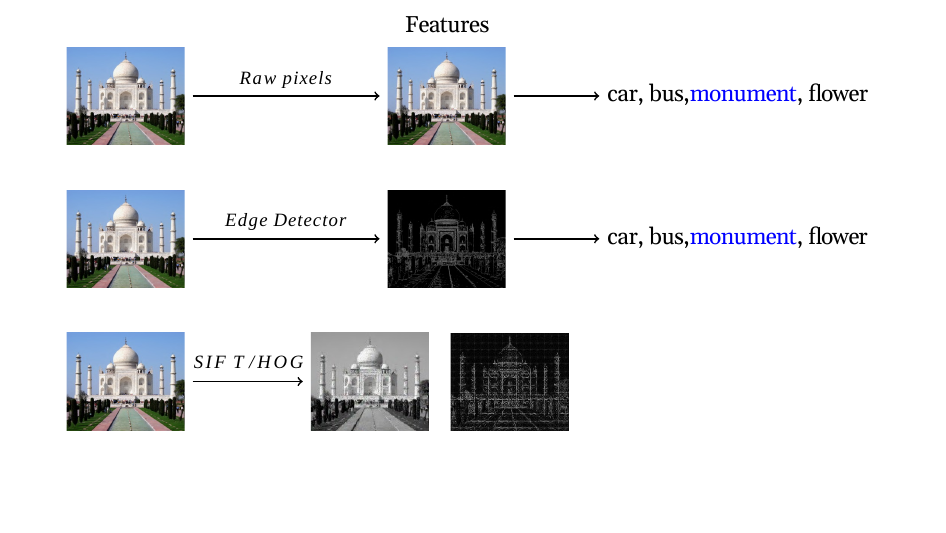

# Features

Raw pixels
car, bus,monument, flower

Edge Detector
car, bus,monument, flower

SIF T /HOG